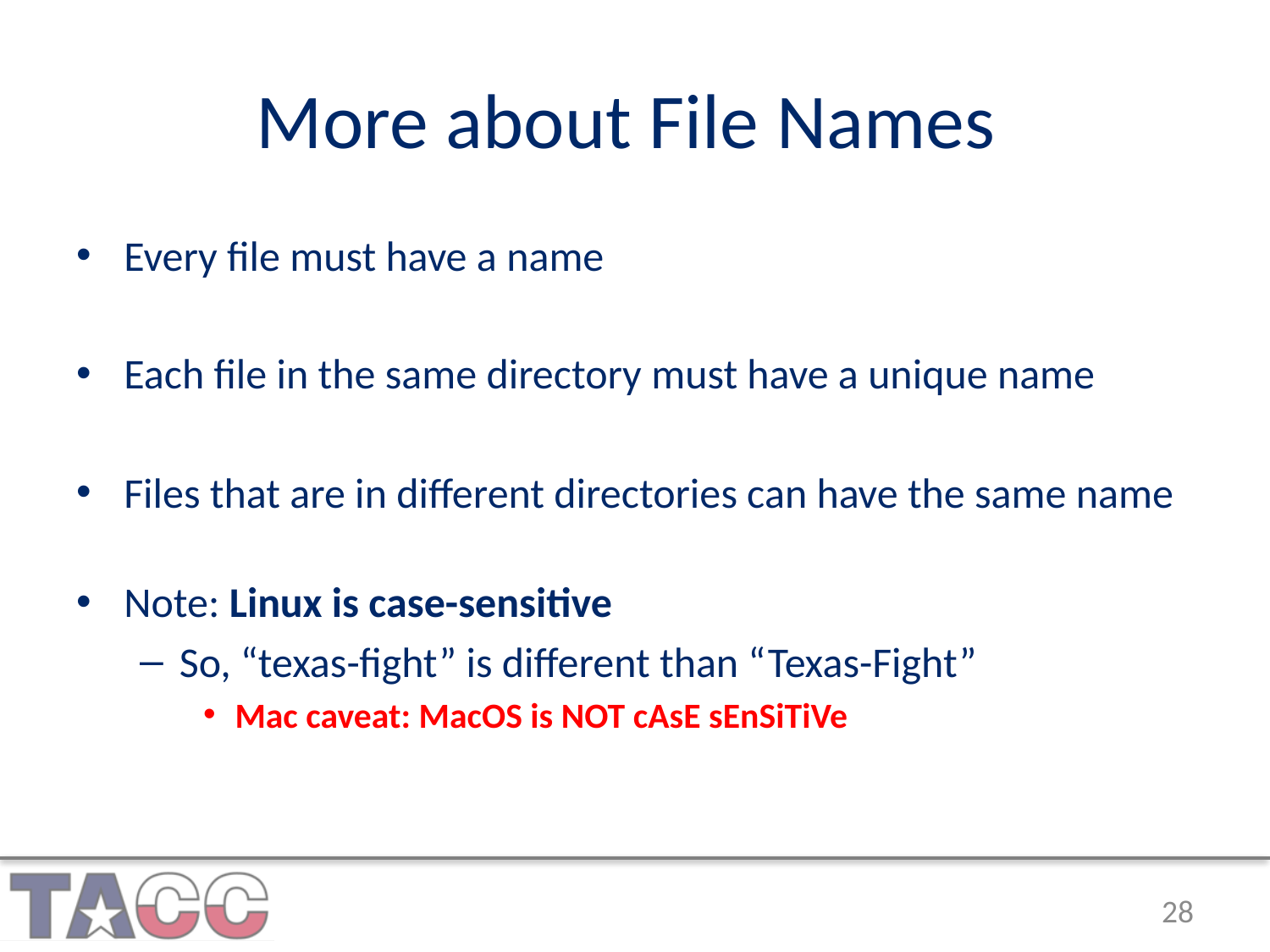

# More about File Names
Every file must have a name

Each file in the same directory must have a unique name

Files that are in different directories can have the same name
Note: Linux is case-sensitive
So, “texas-fight” is different than “Texas-Fight”
Mac caveat: MacOS is NOT cAsE sEnSiTiVe